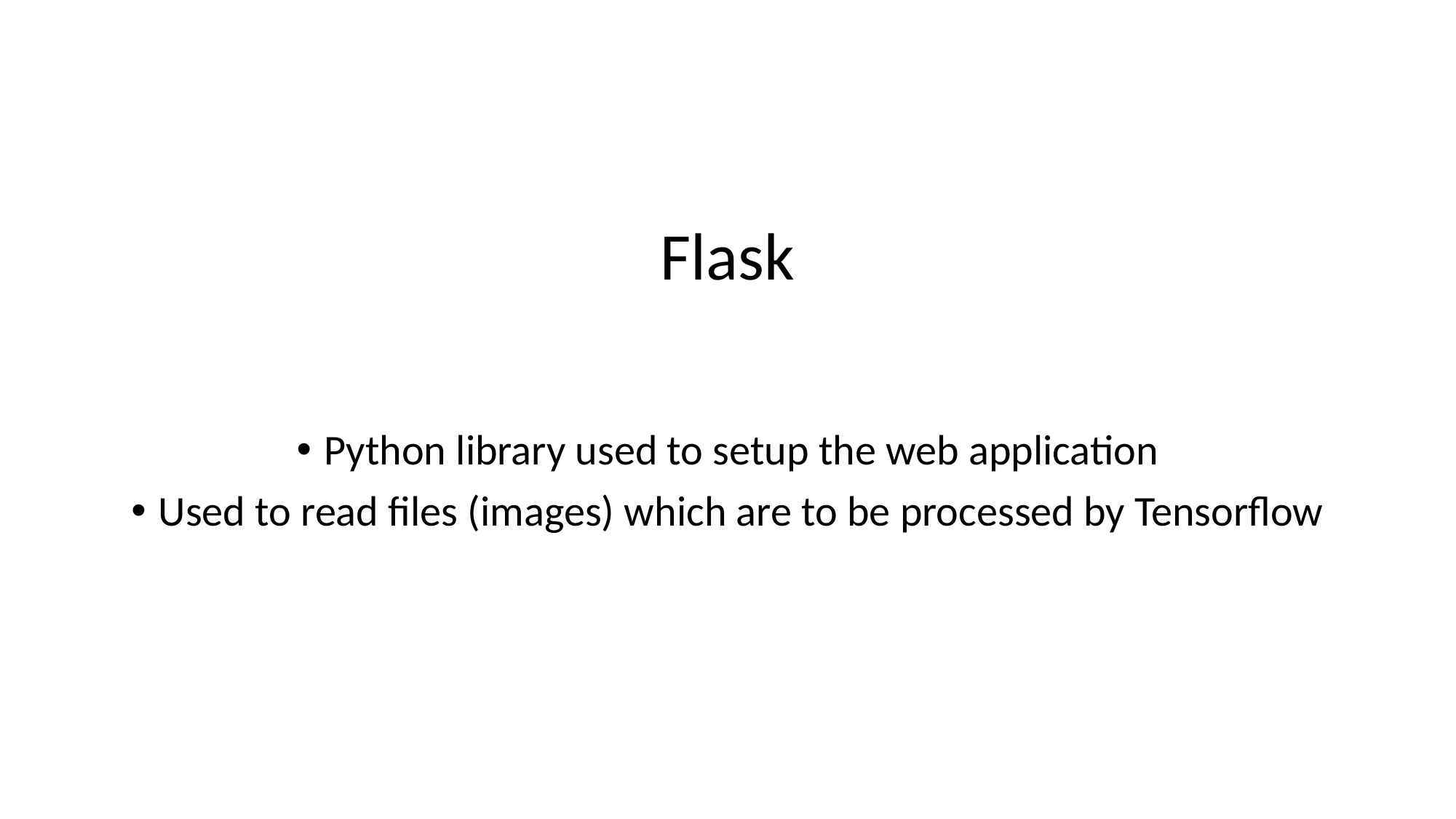

# Flask
Python library used to setup the web application
Used to read files (images) which are to be processed by Tensorflow